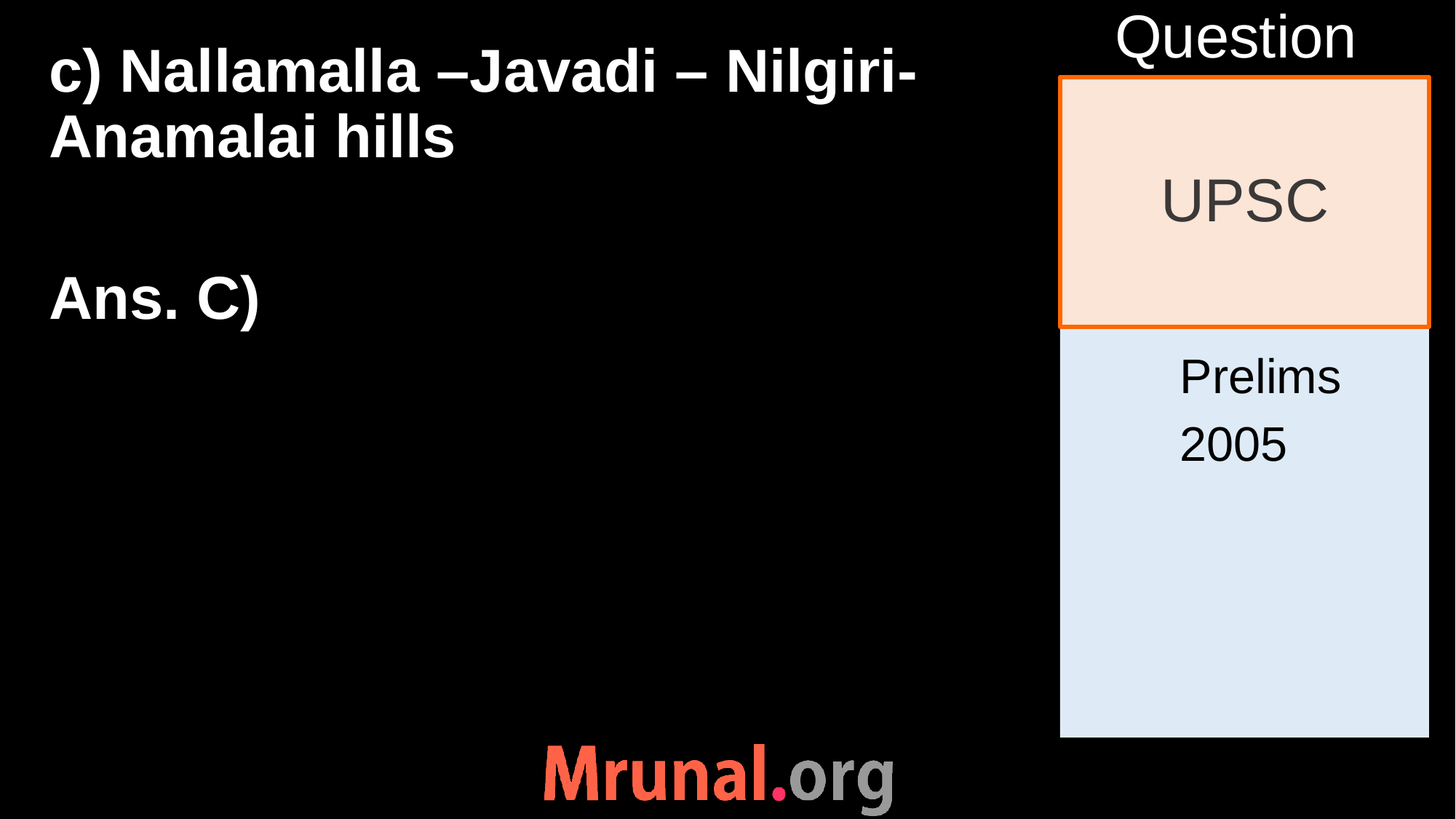

Question
c) Nallamalla –Javadi – Nilgiri- Anamalai hills

Ans. C)

# UPSC

	Prelims
	2005